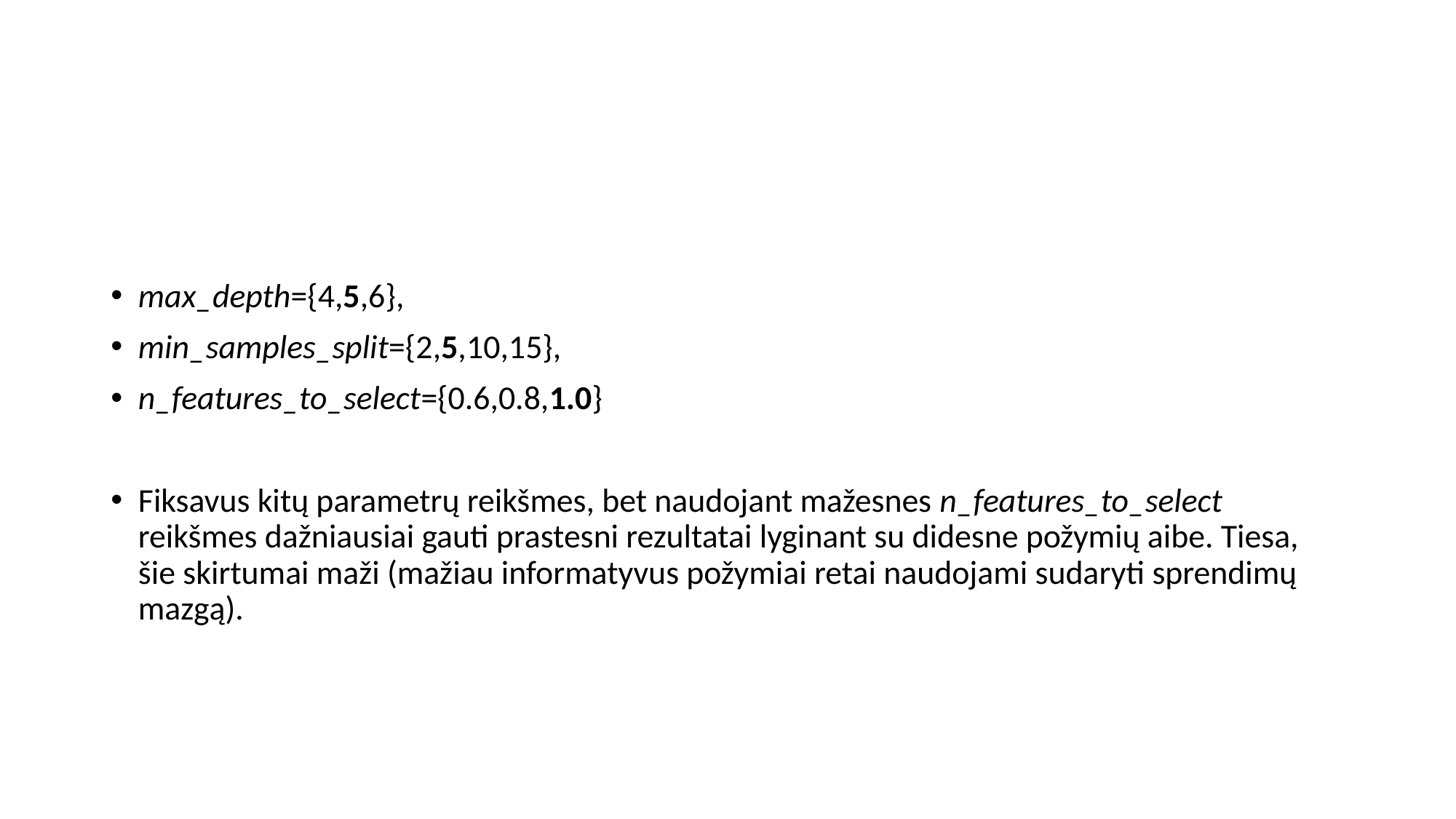

#

max_depth={4,5,6},
min_samples_split={2,5,10,15},
n_features_to_select={0.6,0.8,1.0}

Fiksavus kitų parametrų reikšmes, bet naudojant mažesnes n_features_to_select reikšmes dažniausiai gauti prastesni rezultatai lyginant su didesne požymių aibe. Tiesa, šie skirtumai maži (mažiau informatyvus požymiai retai naudojami sudaryti sprendimų mazgą).